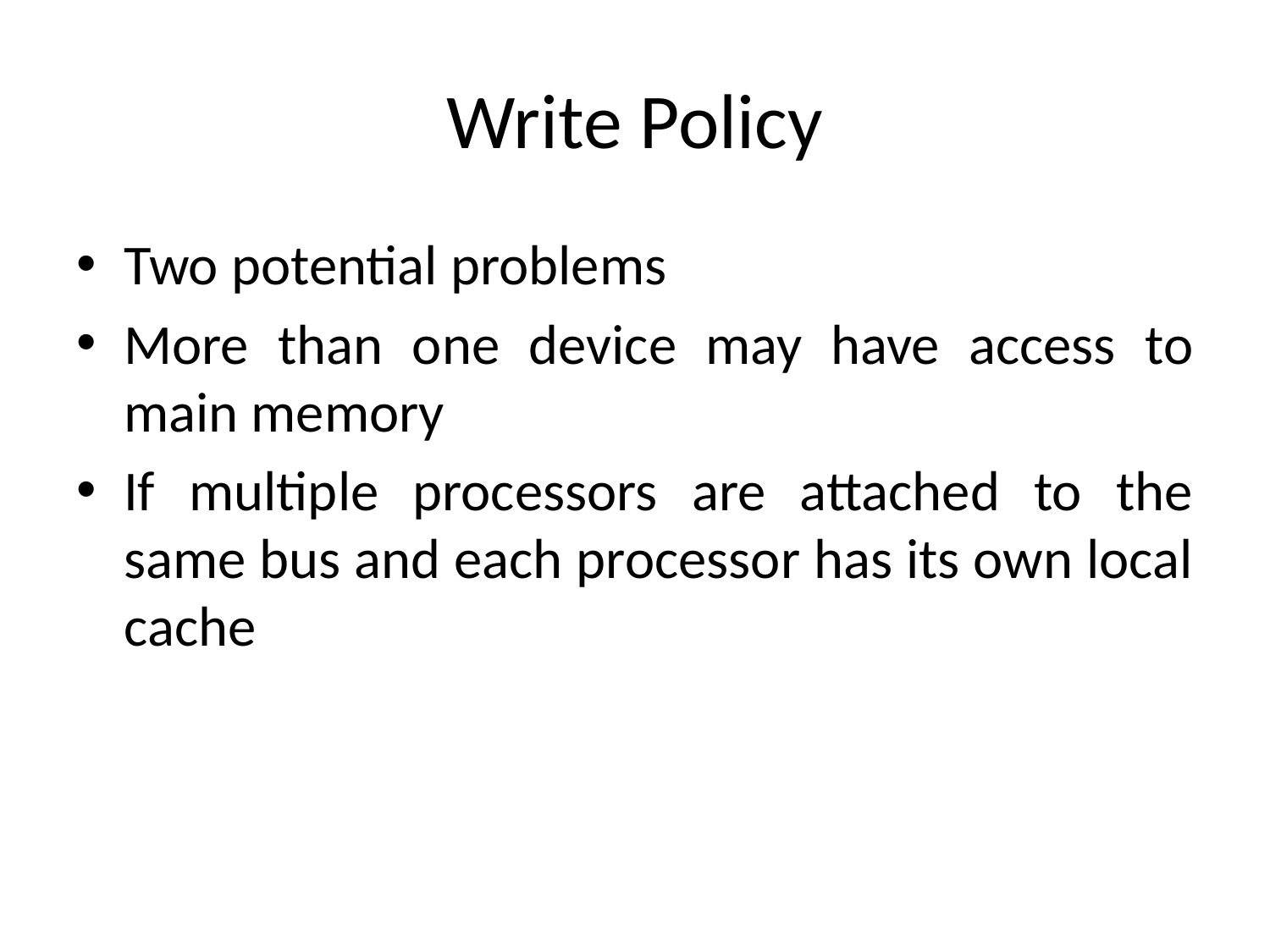

# Write Policy
Two potential problems
More than one device may have access to main memory
If multiple processors are attached to the same bus and each processor has its own local cache